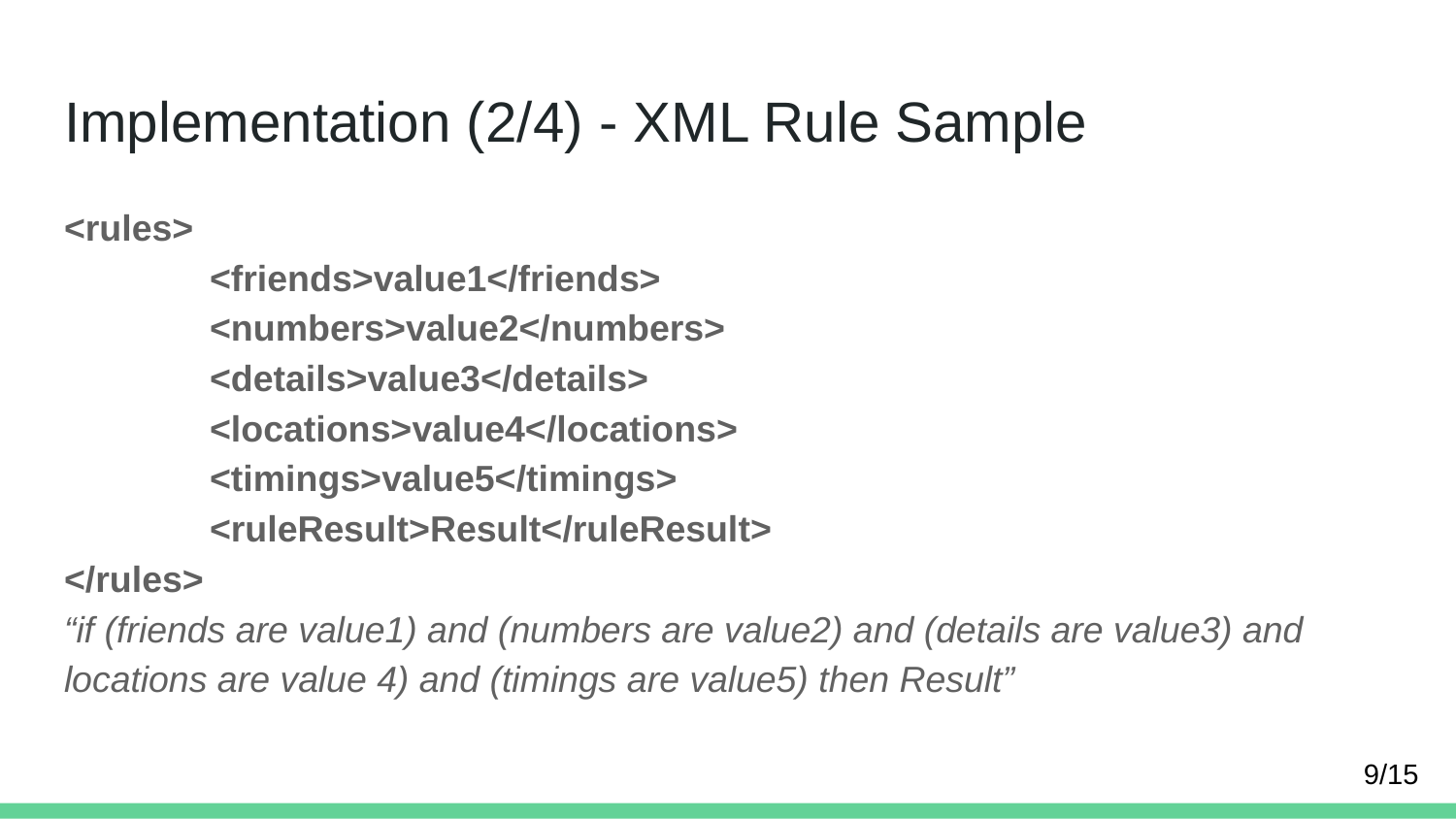

# Implementation (2/4) - XML Rule Sample
<rules>
	<friends>value1</friends>
	<numbers>value2</numbers>
	<details>value3</details>
	<locations>value4</locations>
	<timings>value5</timings>
	<ruleResult>Result</ruleResult>
</rules>
“if (friends are value1) and (numbers are value2) and (details are value3) and locations are value 4) and (timings are value5) then Result”
9/15